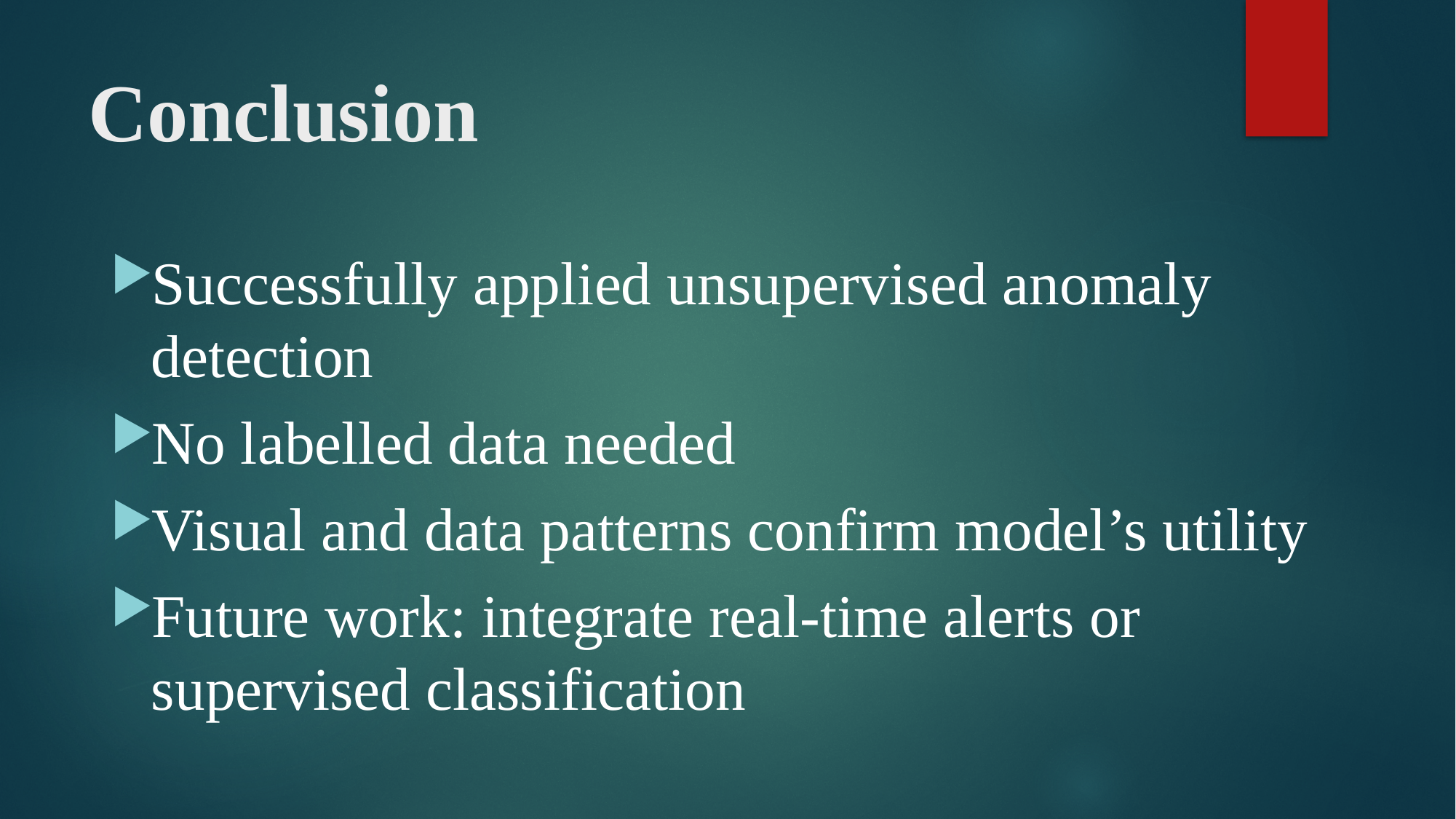

# Conclusion
Successfully applied unsupervised anomaly detection
No labelled data needed
Visual and data patterns confirm model’s utility
Future work: integrate real-time alerts or supervised classification